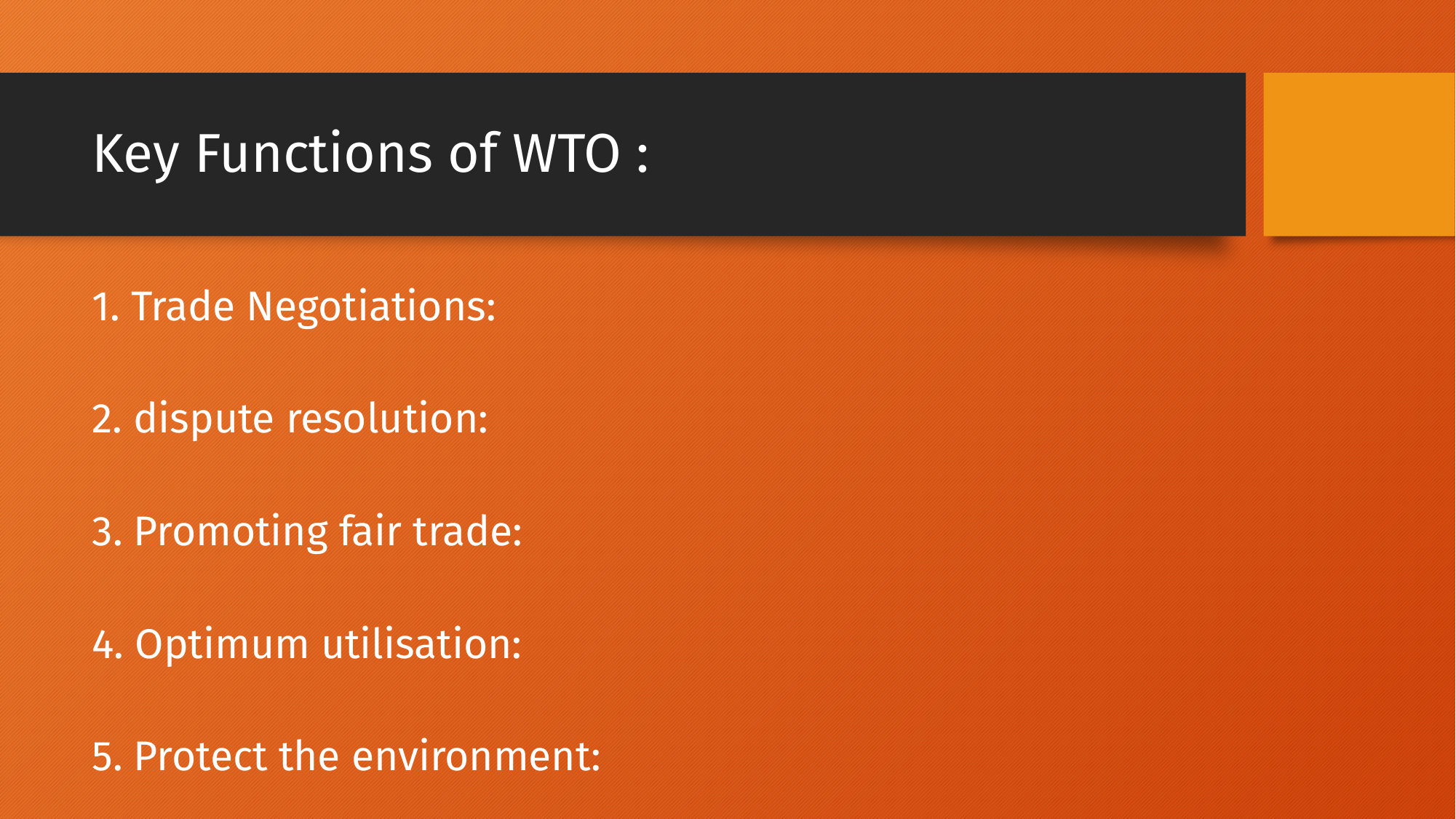

# Key Functions of WTO :
1. Trade Negotiations:

2. dispute resolution:

3. Promoting fair trade:

4. Optimum utilisation:

5. Protect the environment: